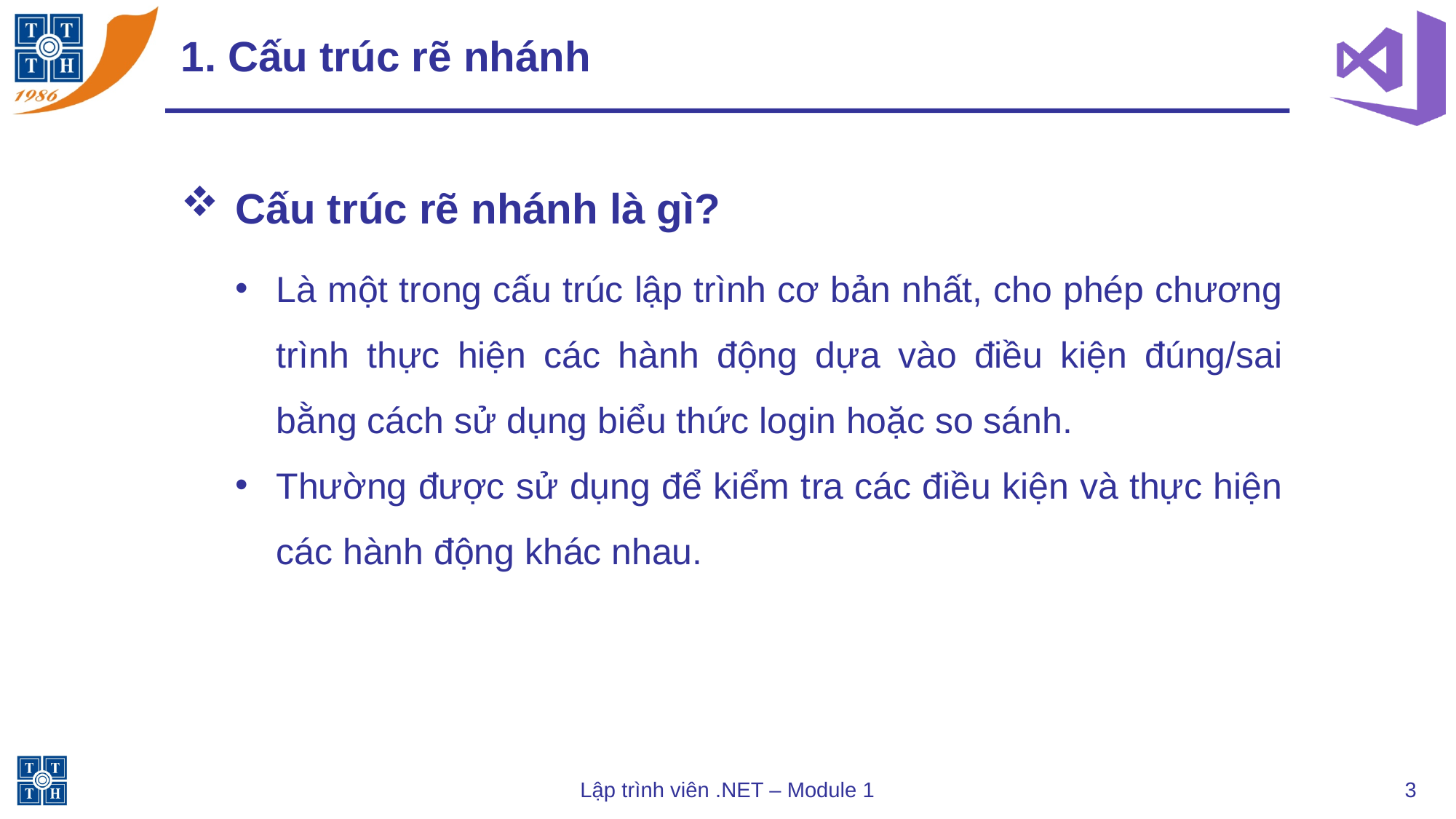

# 1. Cấu trúc rẽ nhánh
Cấu trúc rẽ nhánh là gì?
Là một trong cấu trúc lập trình cơ bản nhất, cho phép chương trình thực hiện các hành động dựa vào điều kiện đúng/sai bằng cách sử dụng biểu thức login hoặc so sánh.
Thường được sử dụng để kiểm tra các điều kiện và thực hiện các hành động khác nhau.